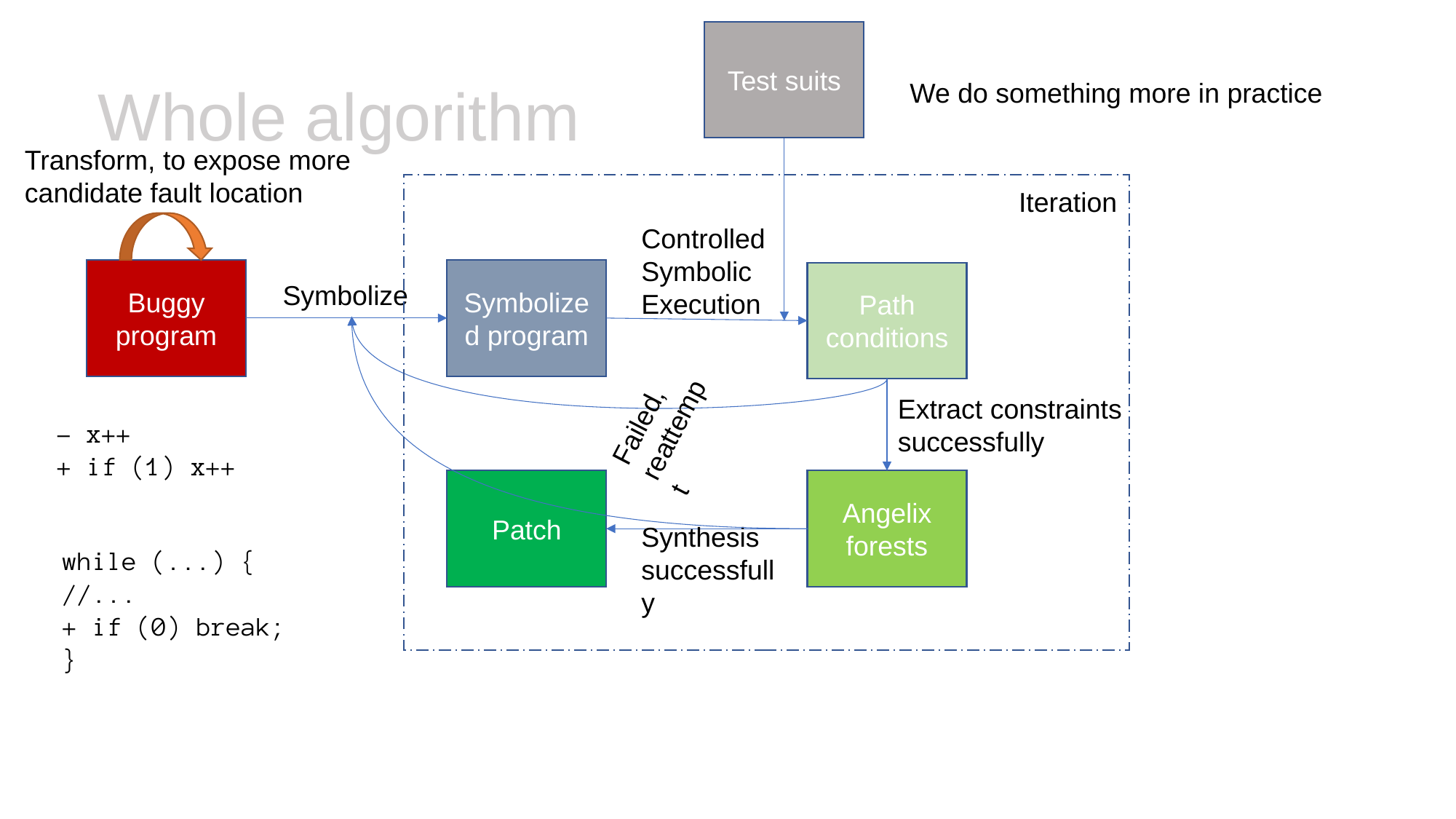

Test suits
# Whole algorithm
We do something more in practice
Transform, to expose more candidate fault location

Iteration

Controlled
Symbolic
Execution
Symbolized program
Buggy
program
Path
conditions
Symbolize
Failed, reattempt

Extract constraints successfully
- x++
+ if (1) x++
Patch
Angelix
forests
Synthesis
successfully
while (...) {
//...
+ if (0) break;
}